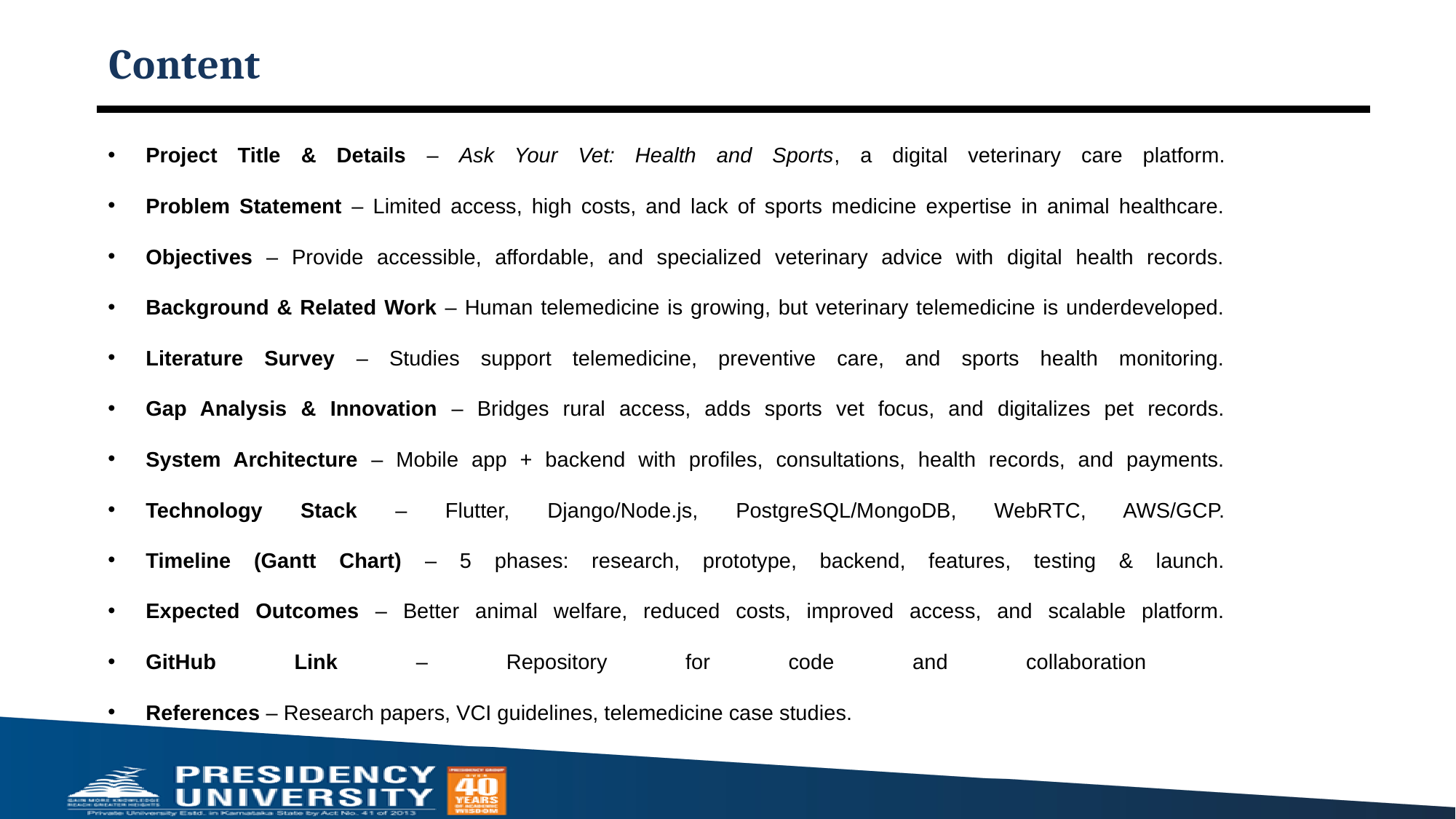

# Content
Project Title & Details – Ask Your Vet: Health and Sports, a digital veterinary care platform.
Problem Statement – Limited access, high costs, and lack of sports medicine expertise in animal healthcare.
Objectives – Provide accessible, affordable, and specialized veterinary advice with digital health records.
Background & Related Work – Human telemedicine is growing, but veterinary telemedicine is underdeveloped.
Literature Survey – Studies support telemedicine, preventive care, and sports health monitoring.
Gap Analysis & Innovation – Bridges rural access, adds sports vet focus, and digitalizes pet records.
System Architecture – Mobile app + backend with profiles, consultations, health records, and payments.
Technology Stack – Flutter, Django/Node.js, PostgreSQL/MongoDB, WebRTC, AWS/GCP.
Timeline (Gantt Chart) – 5 phases: research, prototype, backend, features, testing & launch.
Expected Outcomes – Better animal welfare, reduced costs, improved access, and scalable platform.
GitHub Link – Repository for code and collaboration
References – Research papers, VCI guidelines, telemedicine case studies.